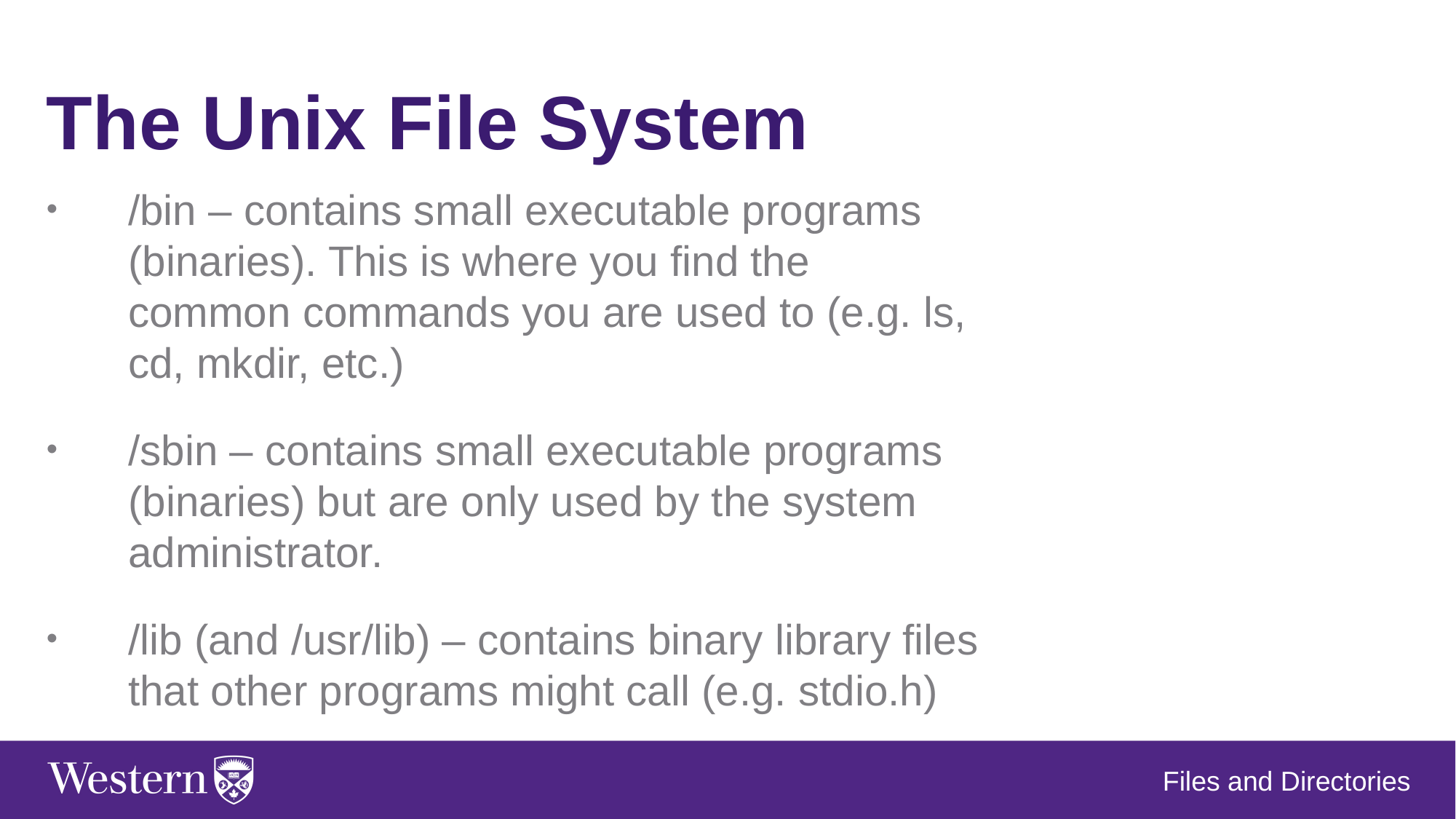

The Unix File System
/bin – contains small executable programs (binaries). This is where you find the common commands you are used to (e.g. ls, cd, mkdir, etc.)
/sbin – contains small executable programs (binaries) but are only used by the system administrator.
/lib (and /usr/lib) – contains binary library files that other programs might call (e.g. stdio.h)
Files and Directories